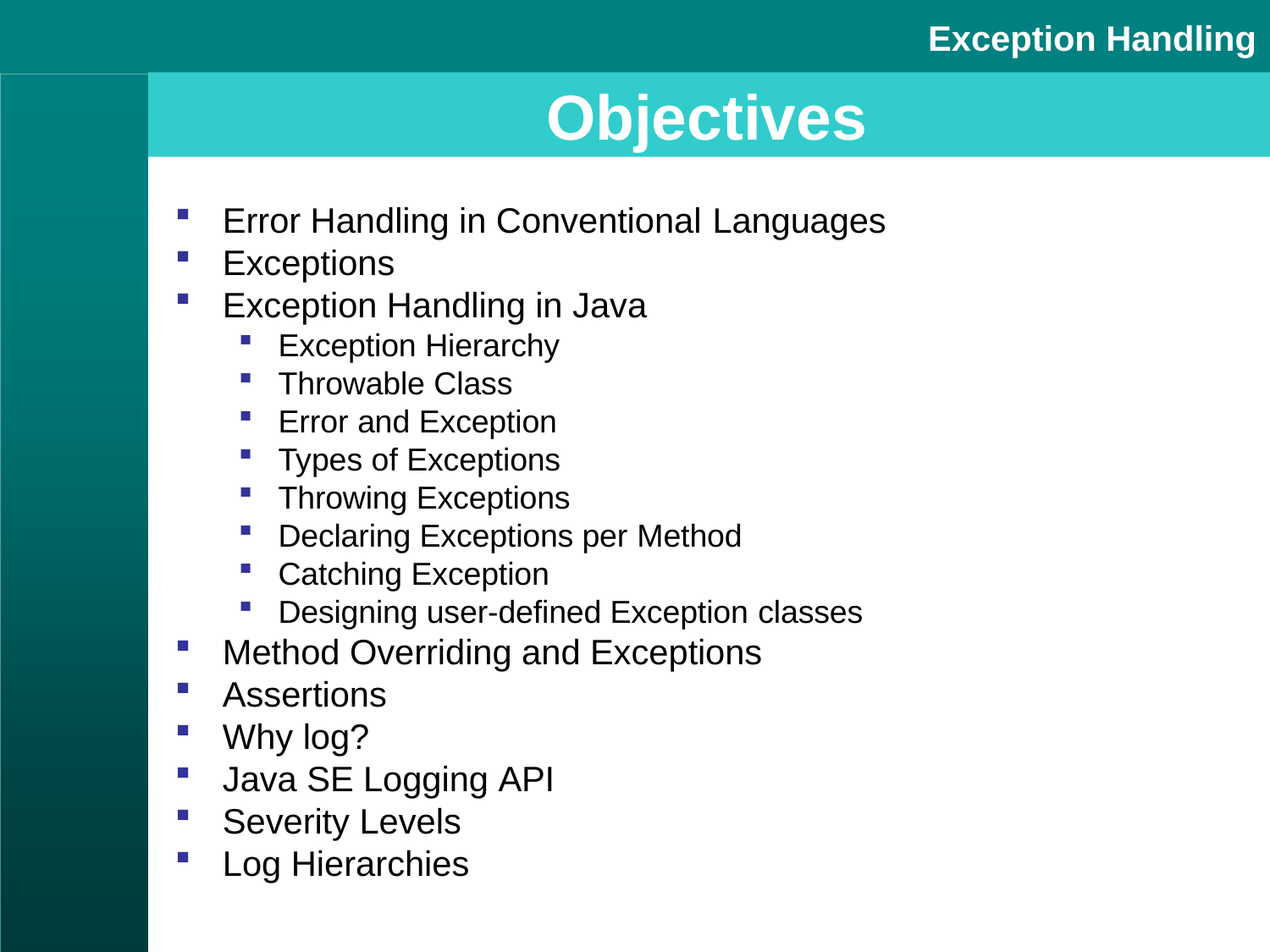

# Exception Handling

Objectives

Error Handling in Conventional Languages
Exceptions
Exception Handling in Java
Exception Hierarchy
Throwable Class
Error and Exception
Types of Exceptions
Throwing Exceptions
Declaring Exceptions per Method
Catching Exception
Designing user-defined Exception classes
Method Overriding and Exceptions
Assertions
Why log?
Java SE Logging API
Severity Levels
Log Hierarchies